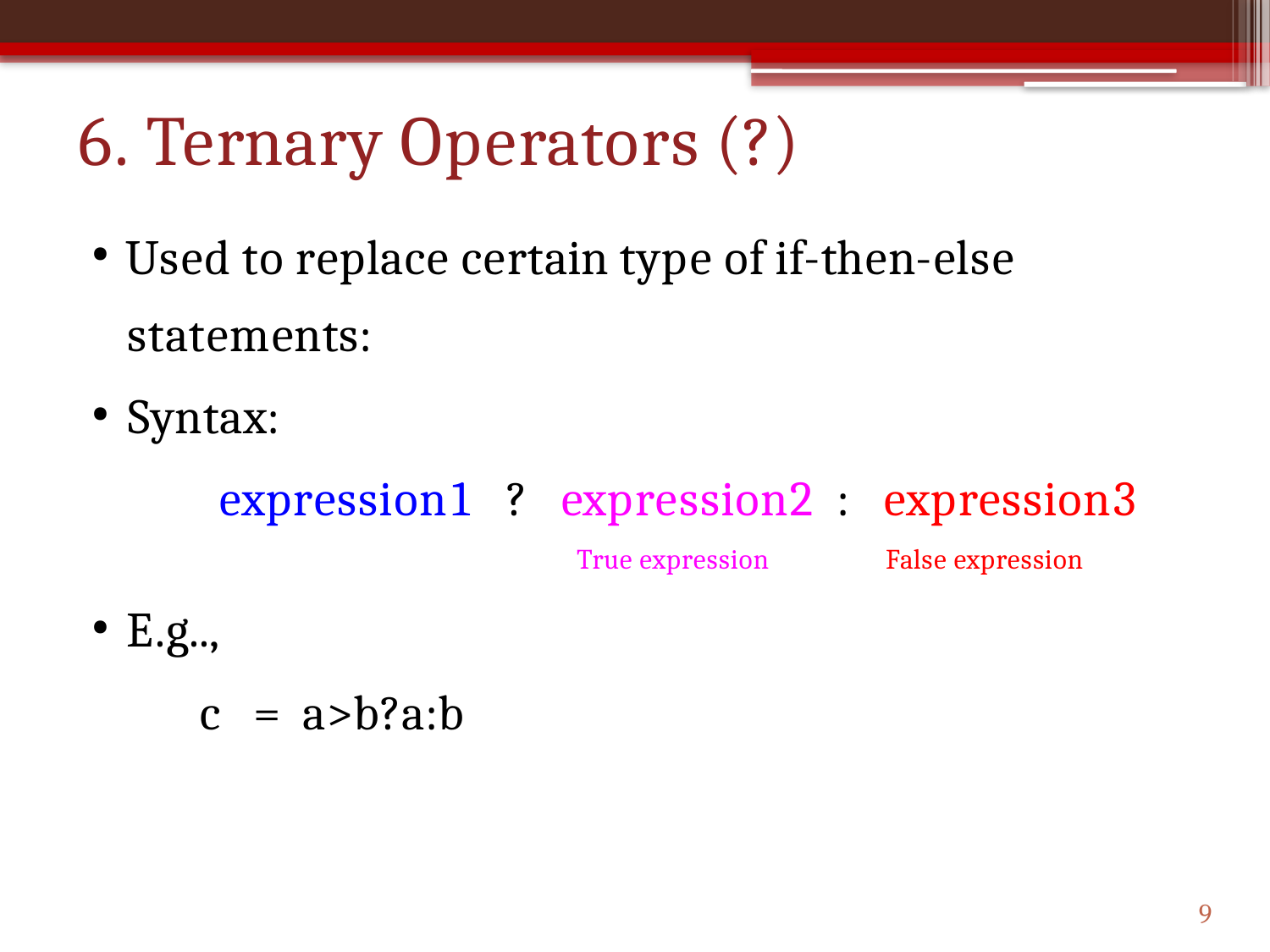

# 6. Ternary Operators (?)
Used to replace certain type of if-then-else statements:
Syntax:
	expression1   ?   expression2  :   expression3
                                                                               True expression                   False expression
E.g..,
          c   =  a>b?a:b
9